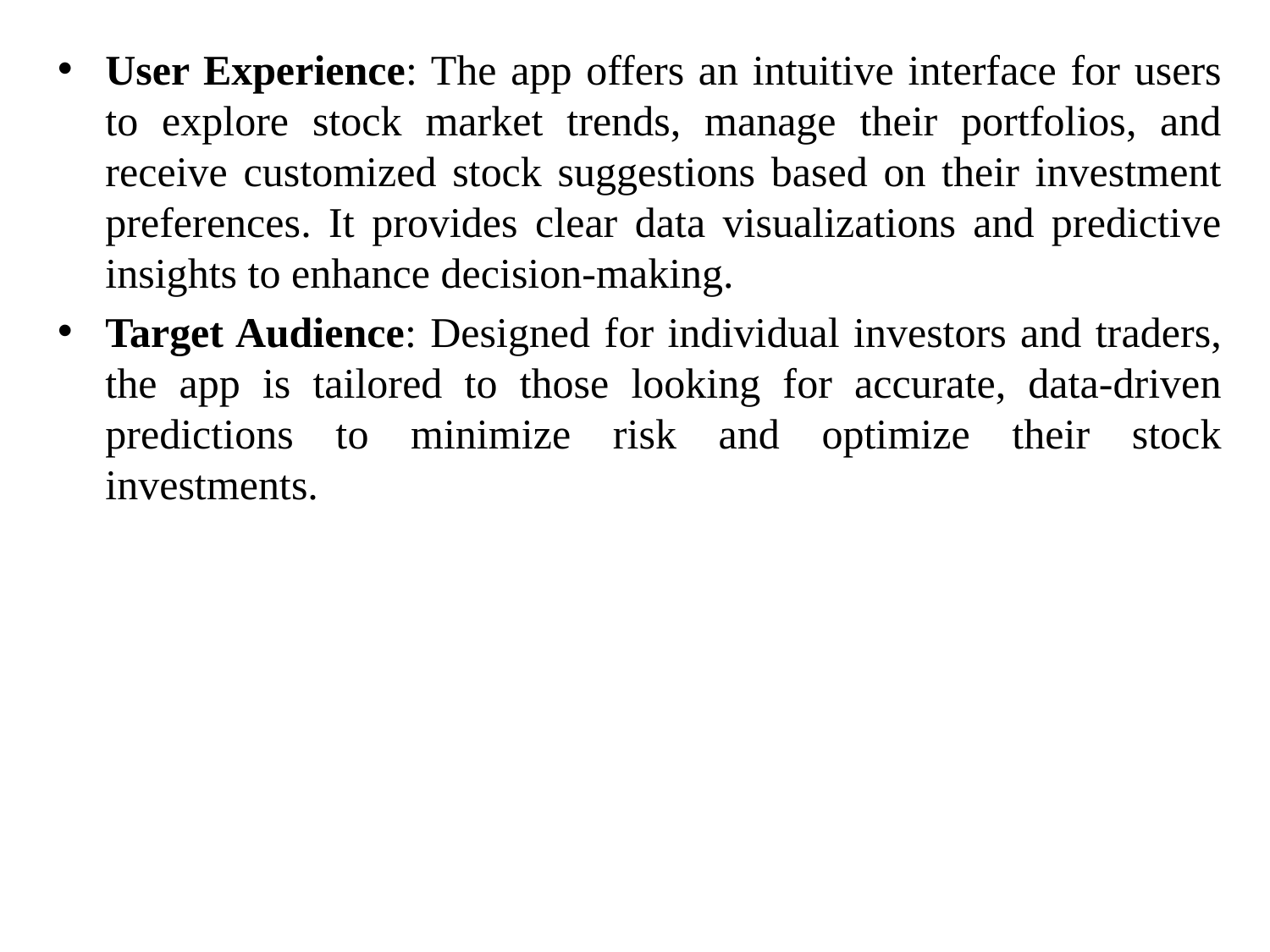

User Experience: The app offers an intuitive interface for users to explore stock market trends, manage their portfolios, and receive customized stock suggestions based on their investment preferences. It provides clear data visualizations and predictive insights to enhance decision-making.
Target Audience: Designed for individual investors and traders, the app is tailored to those looking for accurate, data-driven predictions to minimize risk and optimize their stock investments.